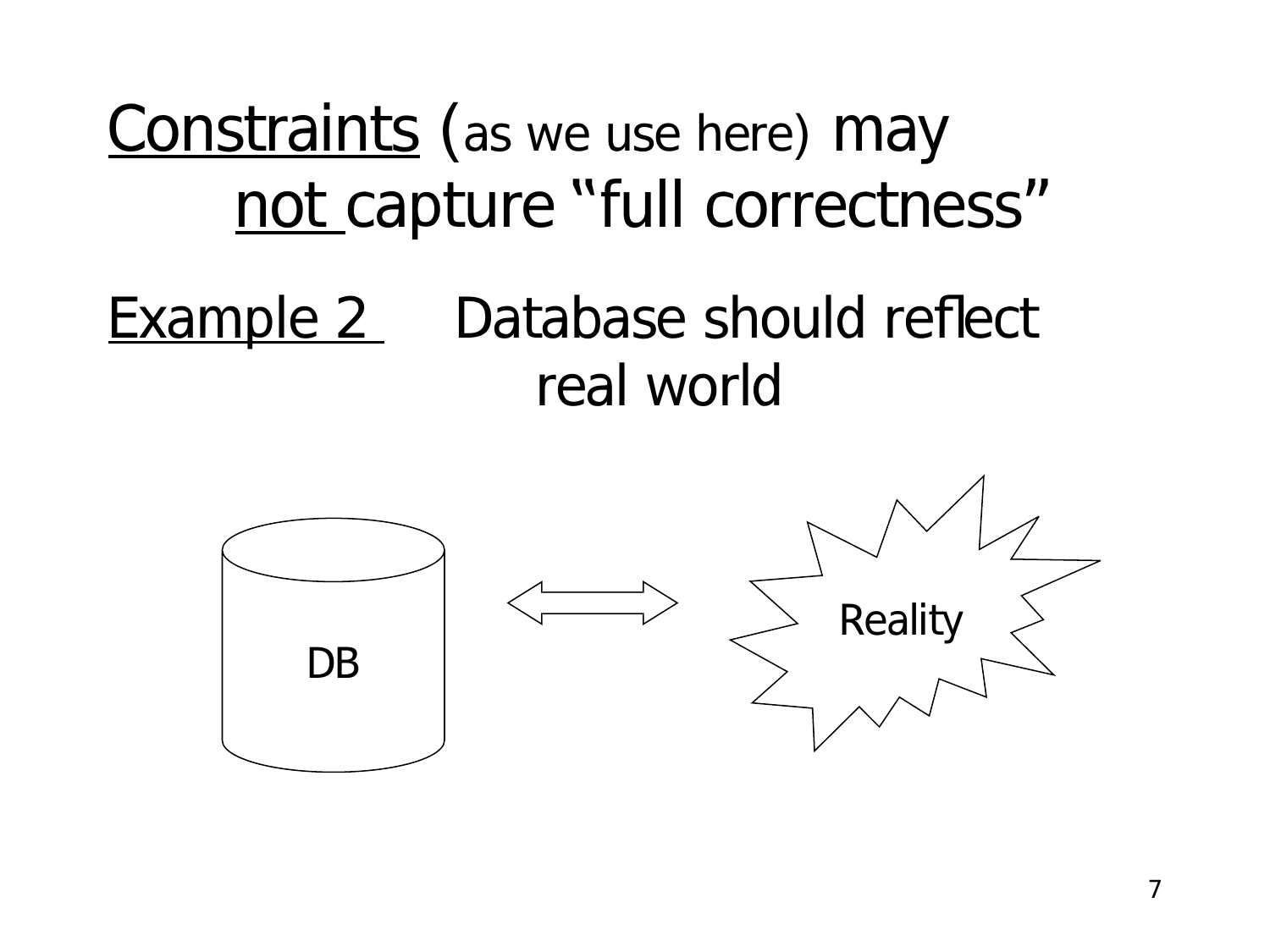

# Constraints (as we use here) may not capture “full correctness”
Example 2     Database should reflect				real world

Reality
DB

7